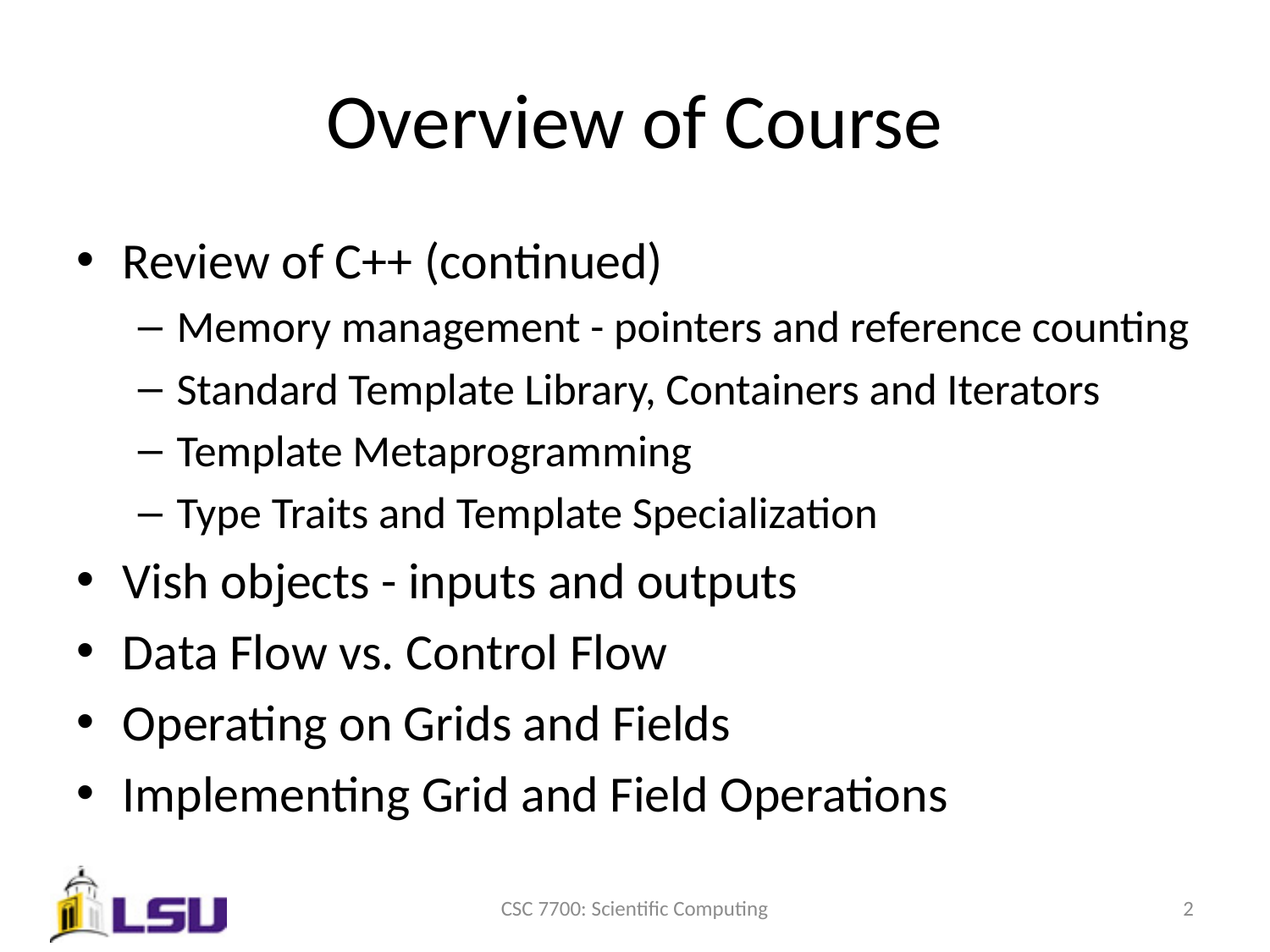

# Overview of Course
Review of C++ (continued)
Memory management - pointers and reference counting
Standard Template Library, Containers and Iterators
Template Metaprogramming
Type Traits and Template Specialization
Vish objects - inputs and outputs
Data Flow vs. Control Flow
Operating on Grids and Fields
Implementing Grid and Field Operations
CSC 7700: Scientific Computing
2